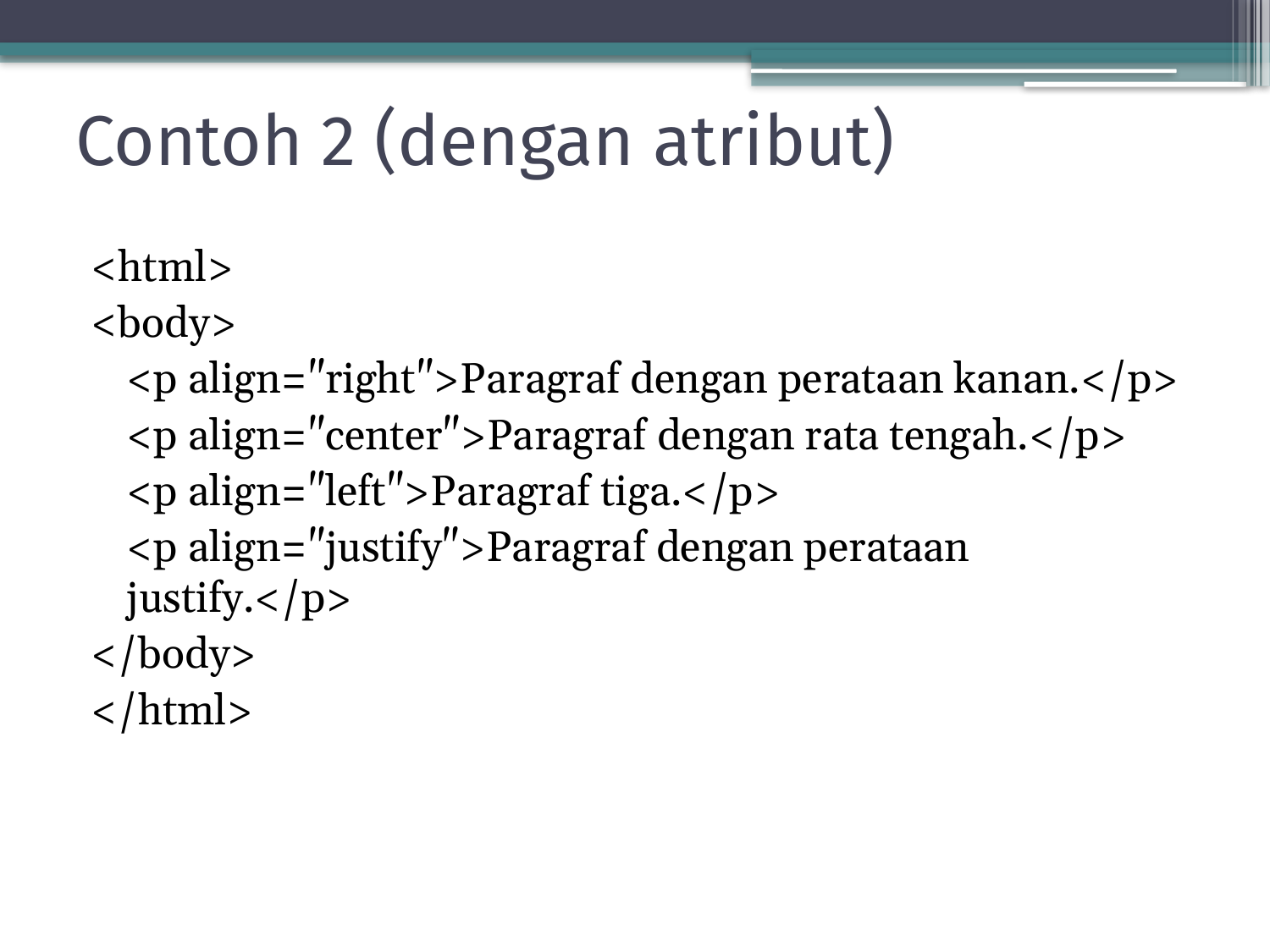

# Contoh 2 (dengan atribut)
<html>
<body>
	<p align="right">Paragraf dengan perataan kanan.</p>
	<p align="center">Paragraf dengan rata tengah.</p>
	<p align="left">Paragraf tiga.</p>
	<p align="justify">Paragraf dengan perataan justify.</p>
</body>
</html>